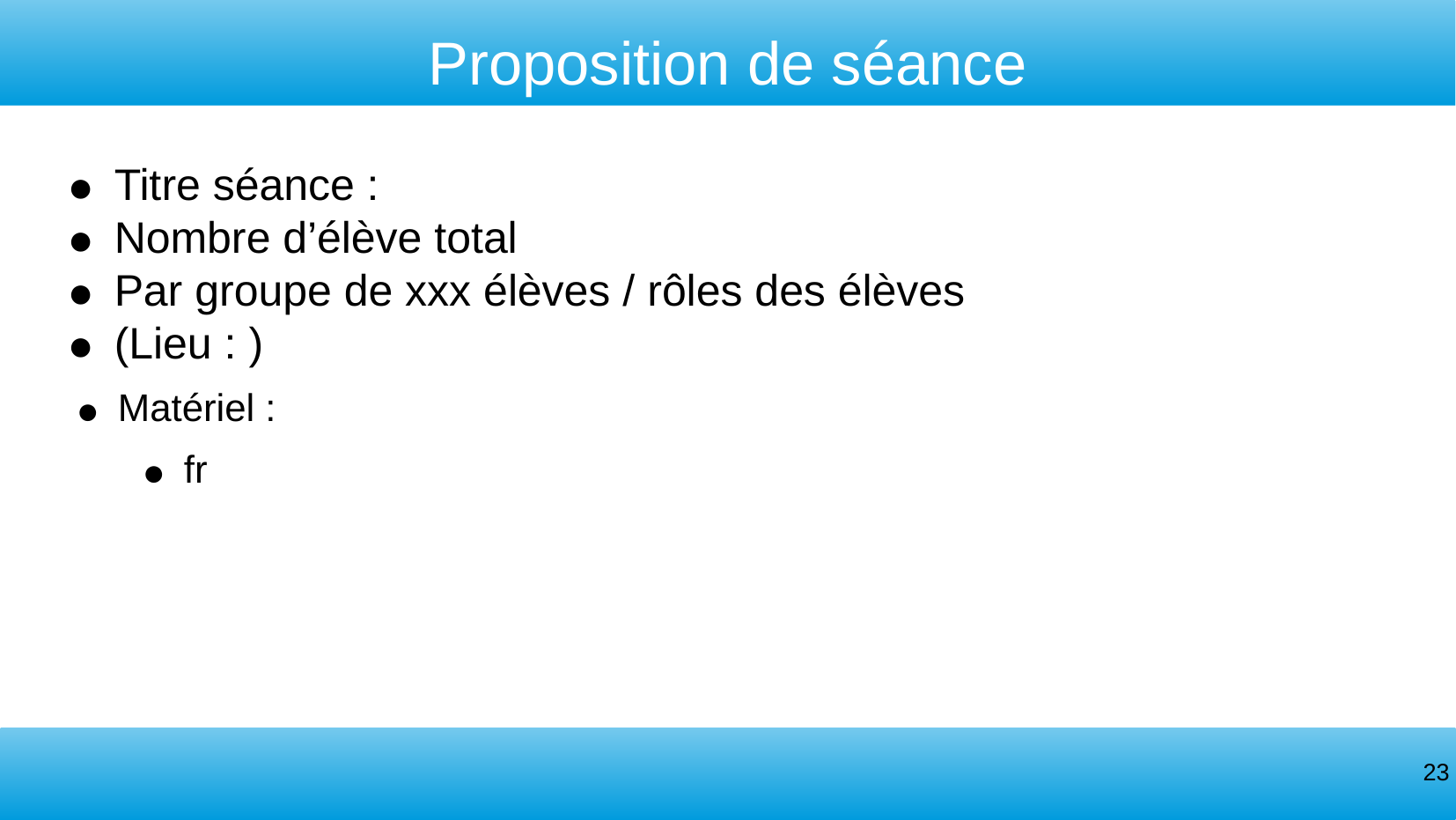

Proposition de séance
Titre séance :
Nombre d’élève total
Par groupe de xxx élèves / rôles des élèves
(Lieu : )
Matériel :
fr

23